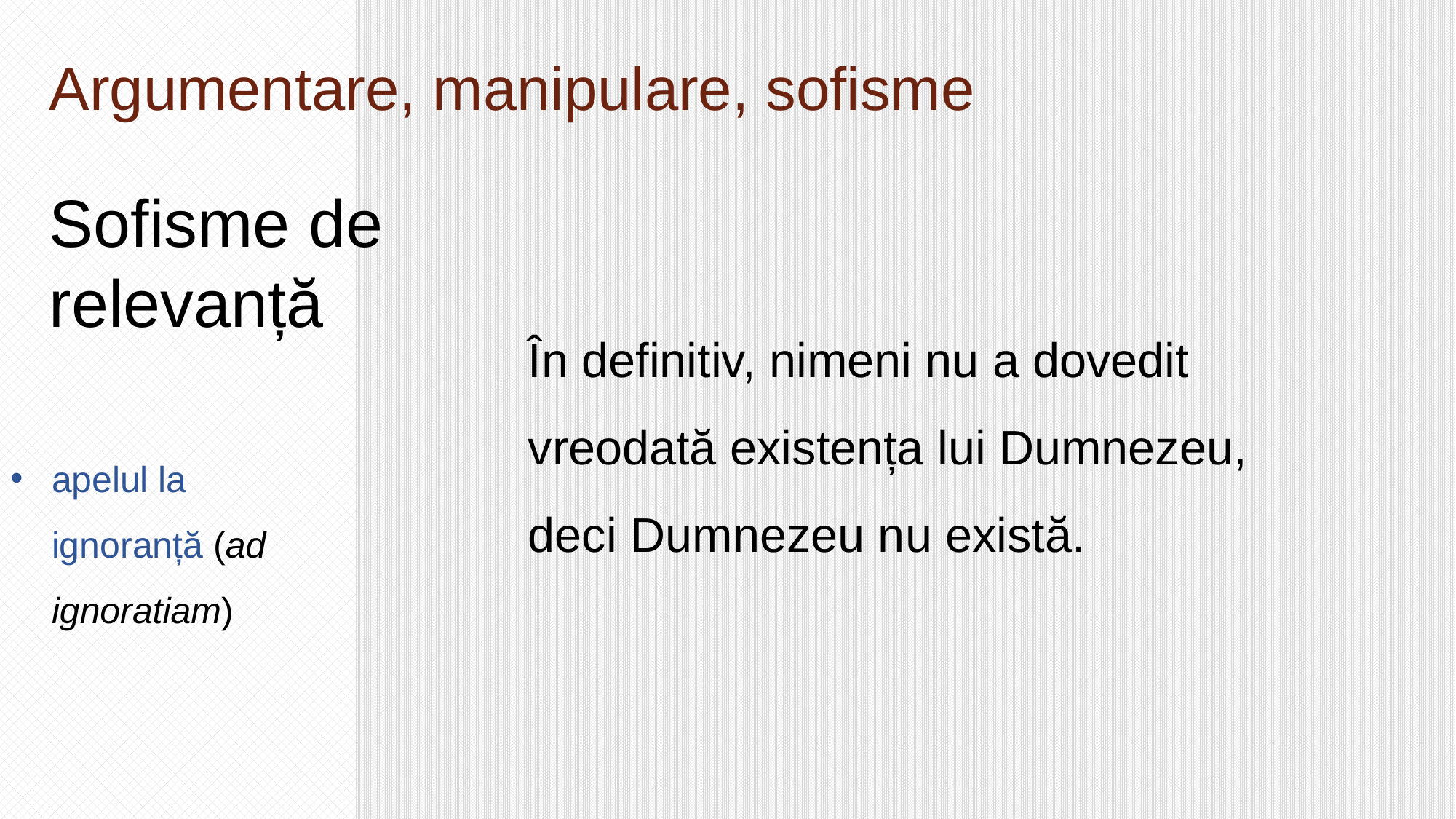

Argumentare, manipulare, sofisme
Sofisme de relevanță
În definitiv, nimeni nu a dovedit vreodată existența lui Dumnezeu, deci Dumnezeu nu există.

apelul la ignoranță (ad ignoratiam)